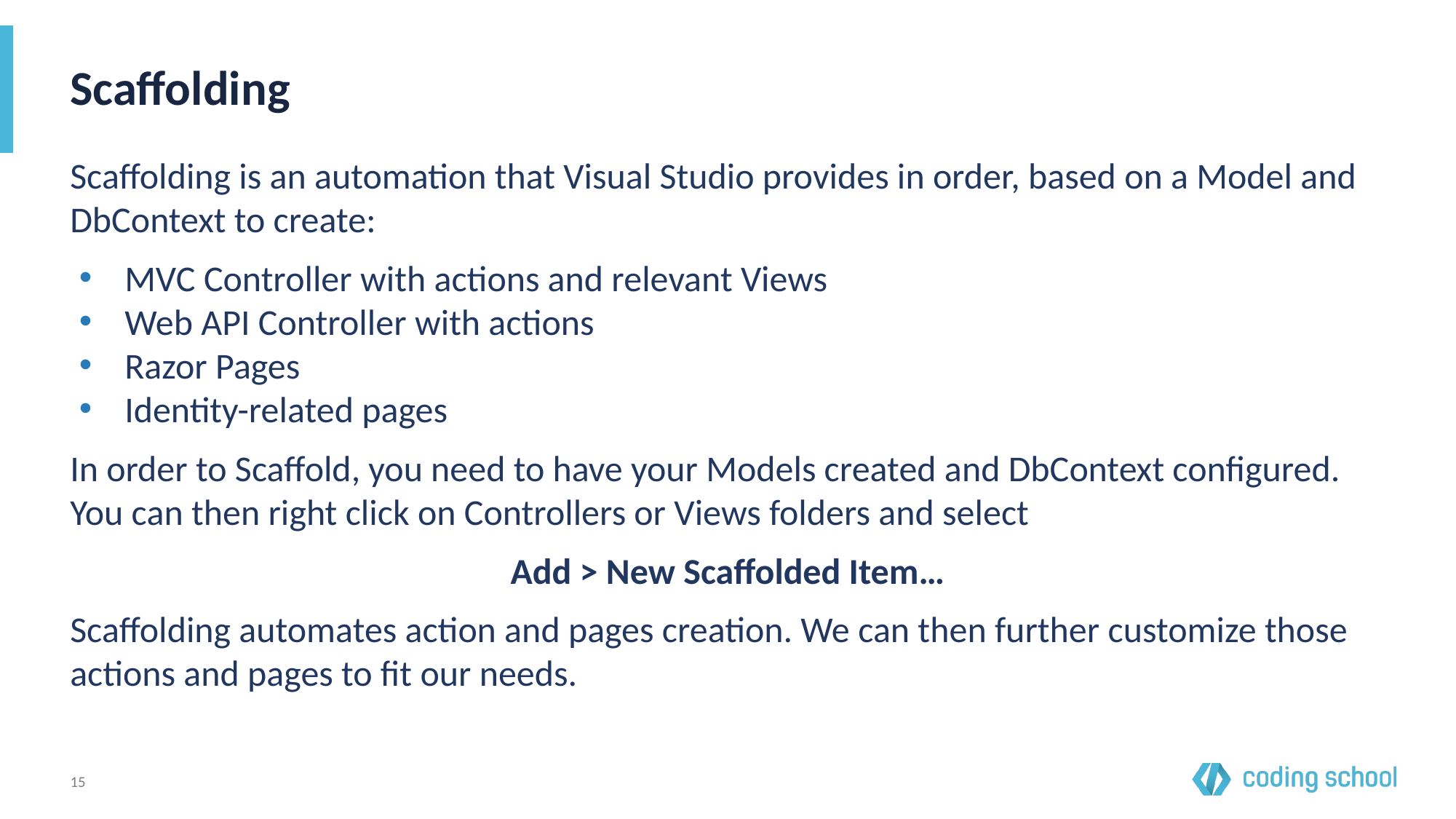

# Scaffolding
Scaffolding is an automation that Visual Studio provides in order, based on a Model and DbContext to create:
MVC Controller with actions and relevant Views
Web API Controller with actions
Razor Pages
Identity-related pages
In order to Scaffold, you need to have your Models created and DbContext configured. You can then right click on Controllers or Views folders and select
Add > New Scaffolded Item…
Scaffolding automates action and pages creation. We can then further customize those actions and pages to fit our needs.
15